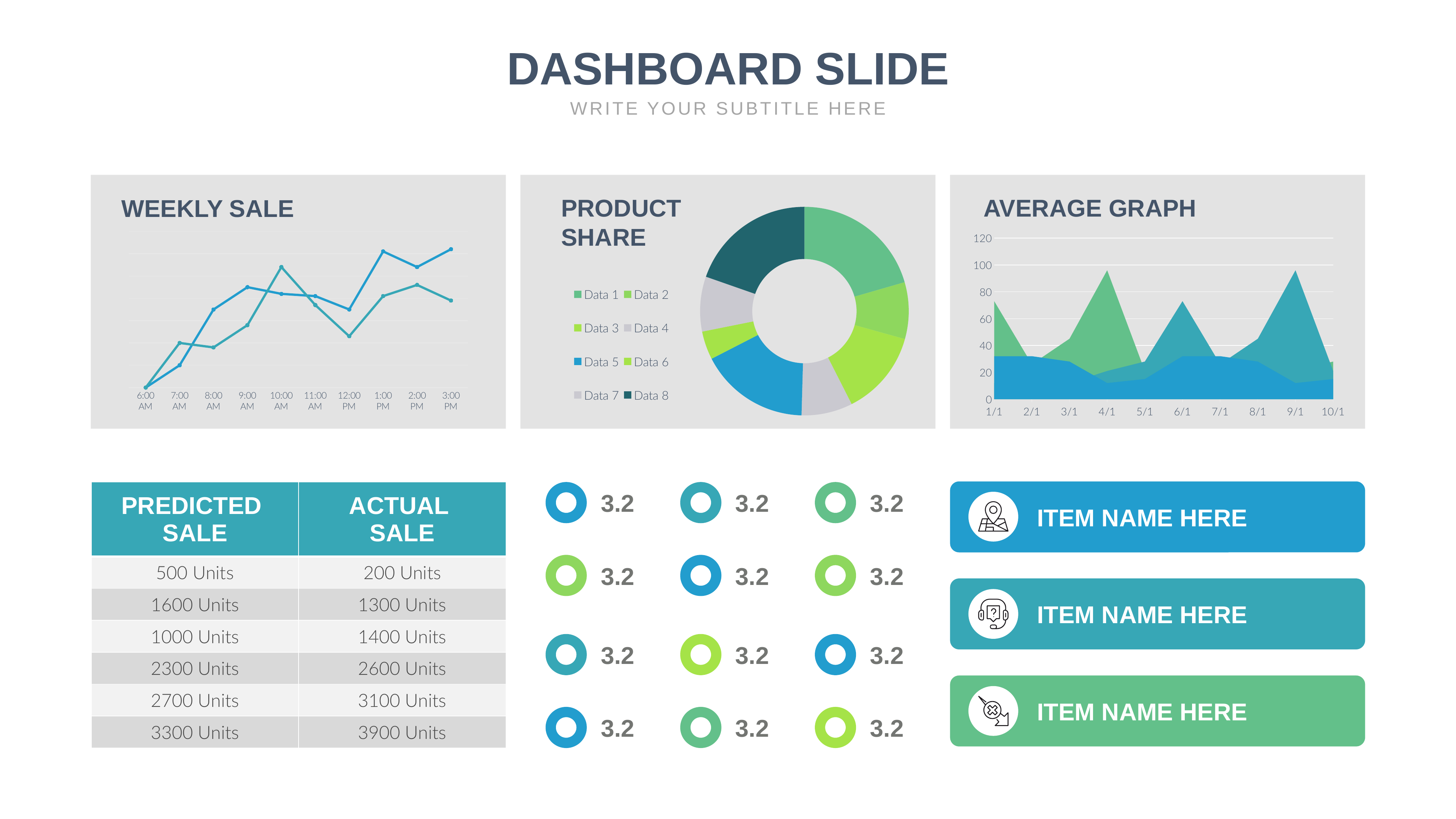

DASHBOARD SLIDE
WRITE YOUR SUBTITLE HERE

WEEKLY SALE
PRODUCT
SHARE
AVERAGE GRAPH

### Chart

| Category | Sales |
|---|---|
| Data 1 | 70.0 |
| Data 2 | 30.0 |
| Data 3 | 45.0 |
| Data 4 | 27.0 |
| Data 5 | 58.0 |
| Data 6 | 15.0 |
| Data 7 | 29.0 |
| Data 8 | 67.0 |

### Chart

| Category | Series 1 | Series 2 |
|---|---|---|
| 0.25 | 0.0 | 0.0 |
| 0.29166666666666669 | 1.0 | 2.0 |
| 0.33333333333333331 | 3.5 | 1.8 |
| 0.375 | 4.5 | 2.8 |
| 0.41666666666666702 | 4.2 | 5.4 |
| 0.45833333333333398 | 4.1 | 3.7 |
| 0.5 | 3.5 | 2.3 |
| 0.54166666666666696 | 6.1 | 4.1 |
| 0.58333333333333304 | 5.4 | 4.6 |
| 0.625 | 6.2 | 3.9 |

### Chart

| Category | Series 1 | Series 2 | Series 3 |
|---|---|---|---|
| 43476 | 32.0 | 12.0 | 73.0 |
| 43507 | 32.0 | 12.0 | 26.0 |
| 43535 | 28.0 | 12.0 | 45.0 |
| 43566 | 12.0 | 21.0 | 96.0 |
| 43596 | 15.0 | 28.0 | 21.0 |
| 43627 | 32.0 | 73.0 | 12.0 |
| 43657 | 32.0 | 26.0 | 12.0 |
| 43688 | 28.0 | 45.0 | 12.0 |
| 43719 | 12.0 | 96.0 | 21.0 |
| 43749 | 15.0 | 21.0 | 28.0 |
| PREDICTED SALE | ACTUAL SALE |
| --- | --- |
| 500 Units | 200 Units |
| 1600 Units | 1300 Units |
| 1000 Units | 1400 Units |
| 2300 Units | 2600 Units |
| 2700 Units | 3100 Units |
| 3300 Units | 3900 Units |

3.2
3.2
3.2

ITEM NAME HERE

3.2
3.2
3.2

ITEM NAME HERE

3.2
3.2
3.2

ITEM NAME HERE

3.2
3.2
3.2